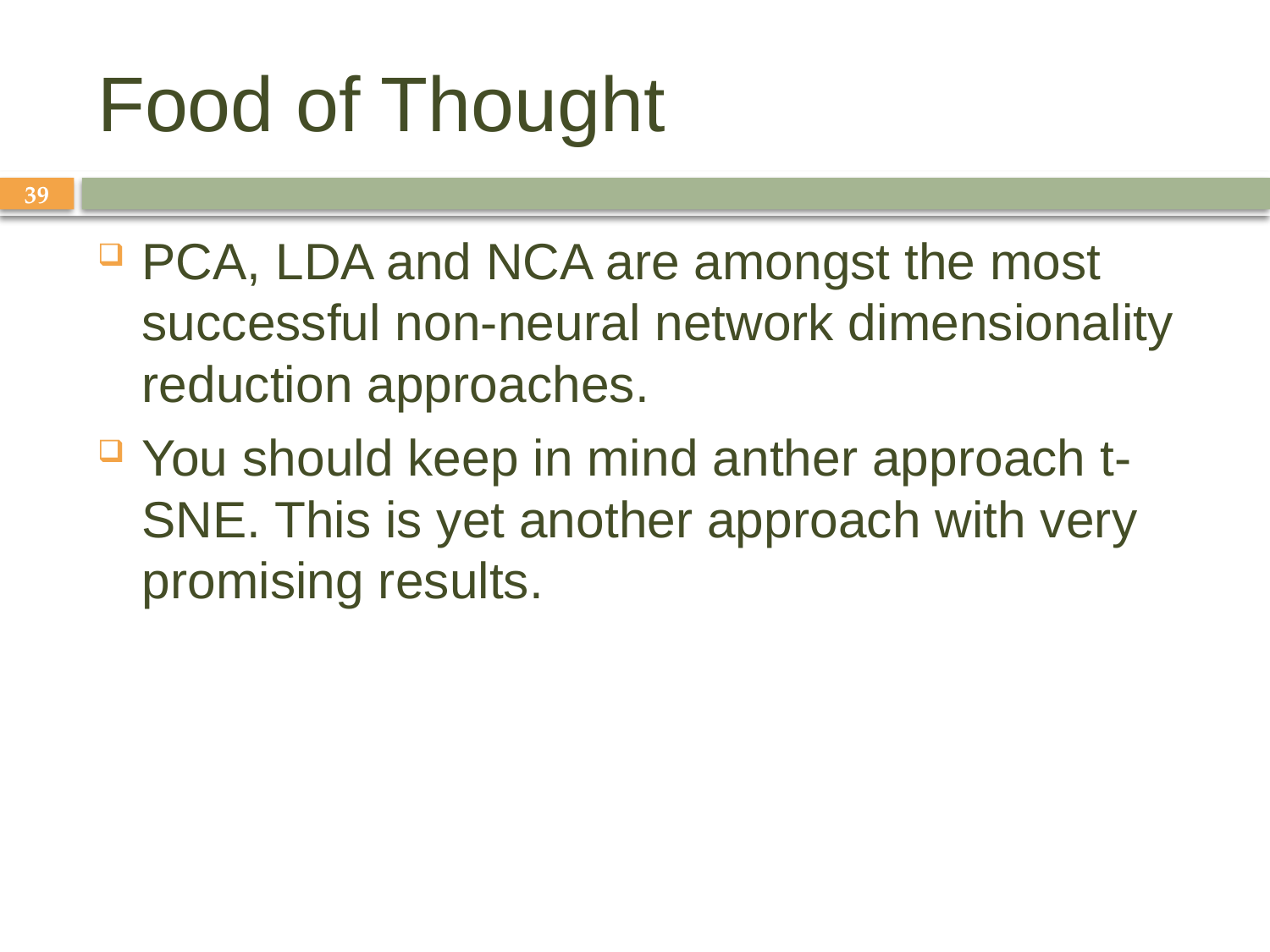

# Food of Thought
39
PCA, LDA and NCA are amongst the most successful non-neural network dimensionality reduction approaches.
You should keep in mind anther approach t-SNE. This is yet another approach with very promising results.